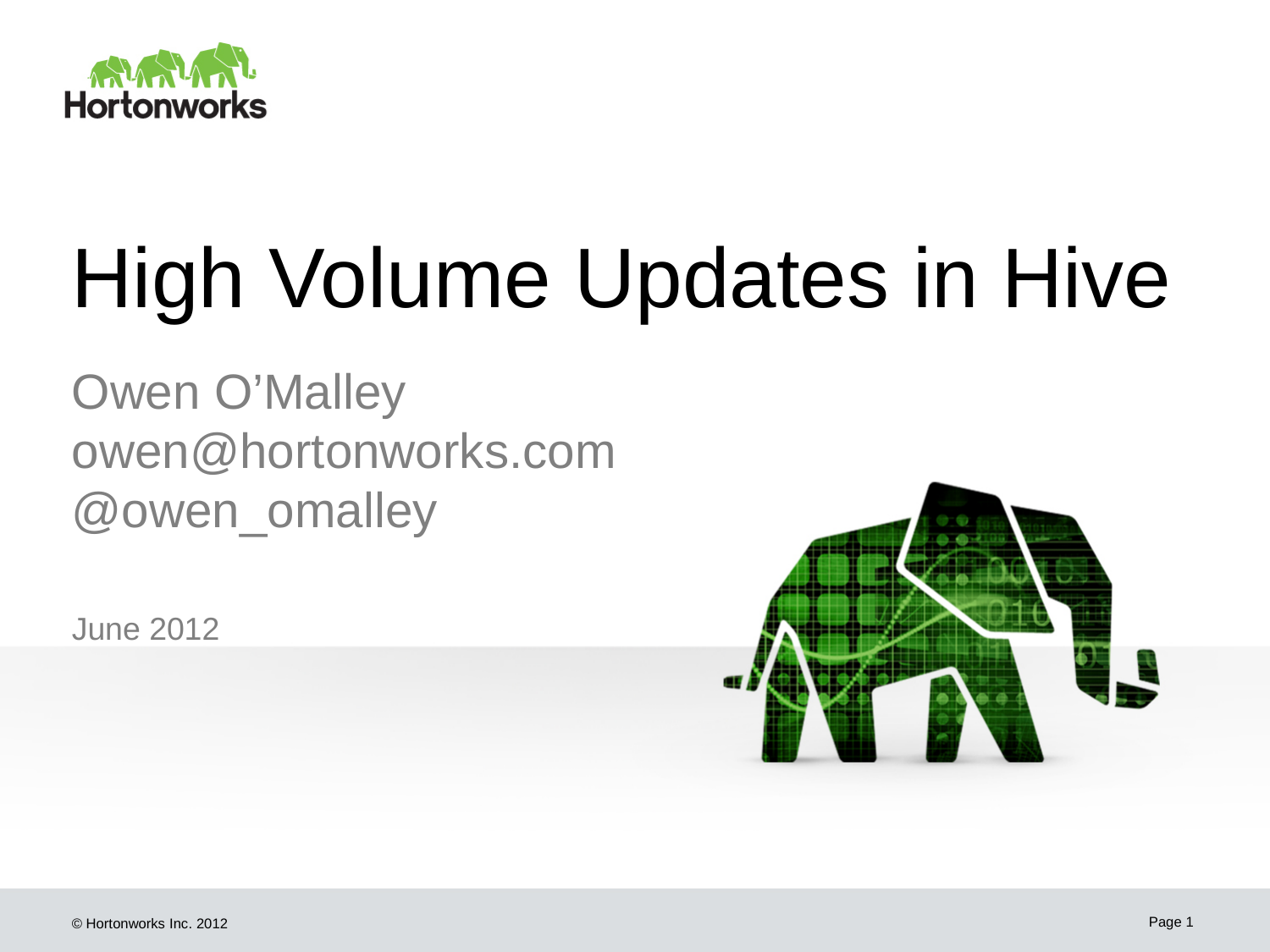

# High Volume Updates in Hive
Owen O’Malley
owen@hortonworks.com
@owen_omalley

June 2012
Page 1